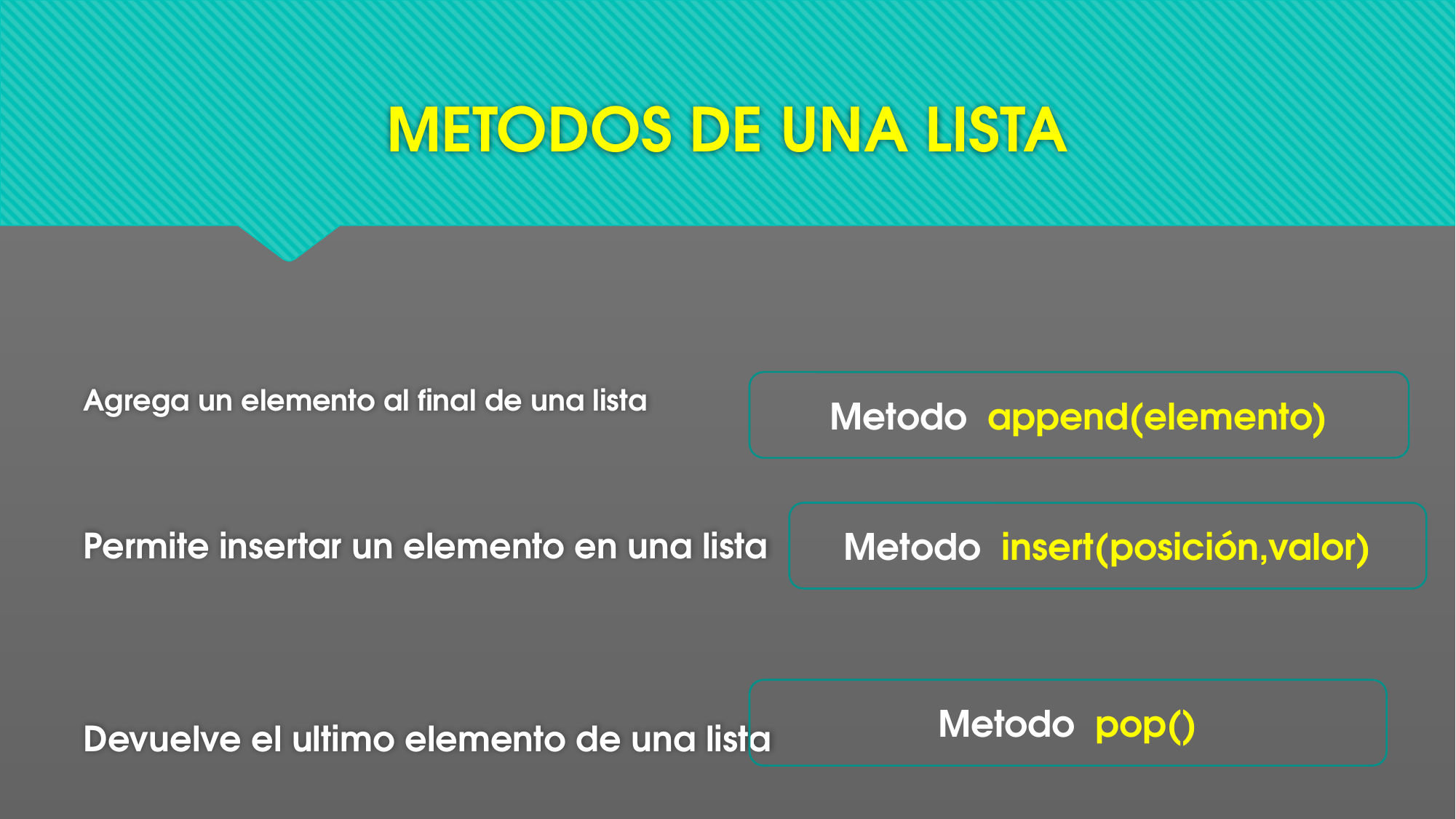

# METODOS DE UNA LISTA

Agrega un elemento al final de una lista

Permite insertar un elemento en una lista

Devuelve el ultimo elemento de una lista
Metodo  append(elemento)
Metodo  insert(posición,valor)
Metodo  pop()